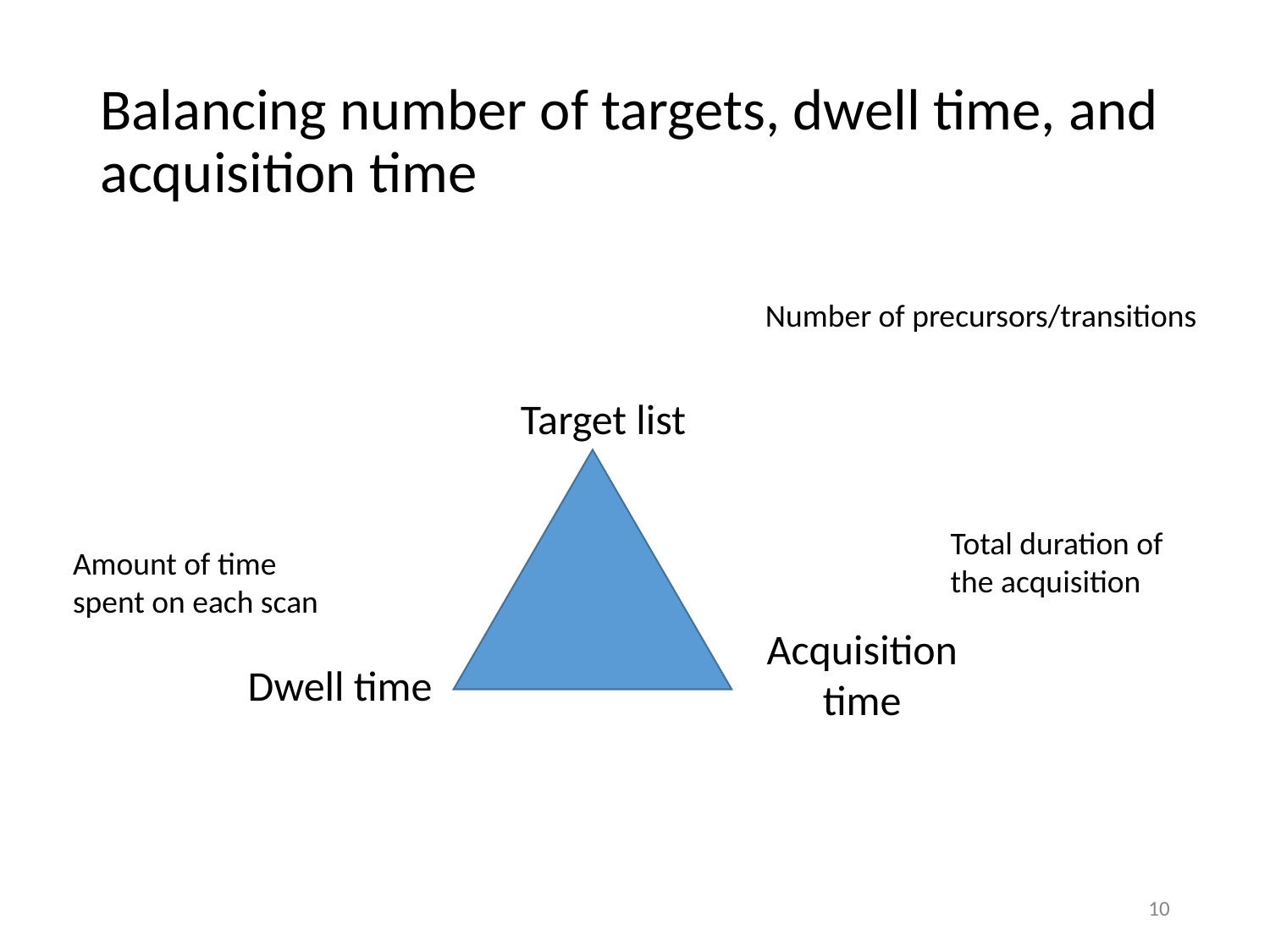

# Balancing number of targets, dwell time, and acquisition time
Number of precursors/transitions
Target list

Total duration of the acquisition
Amount of time spent on each scan
Acquisition time
Dwell time
10